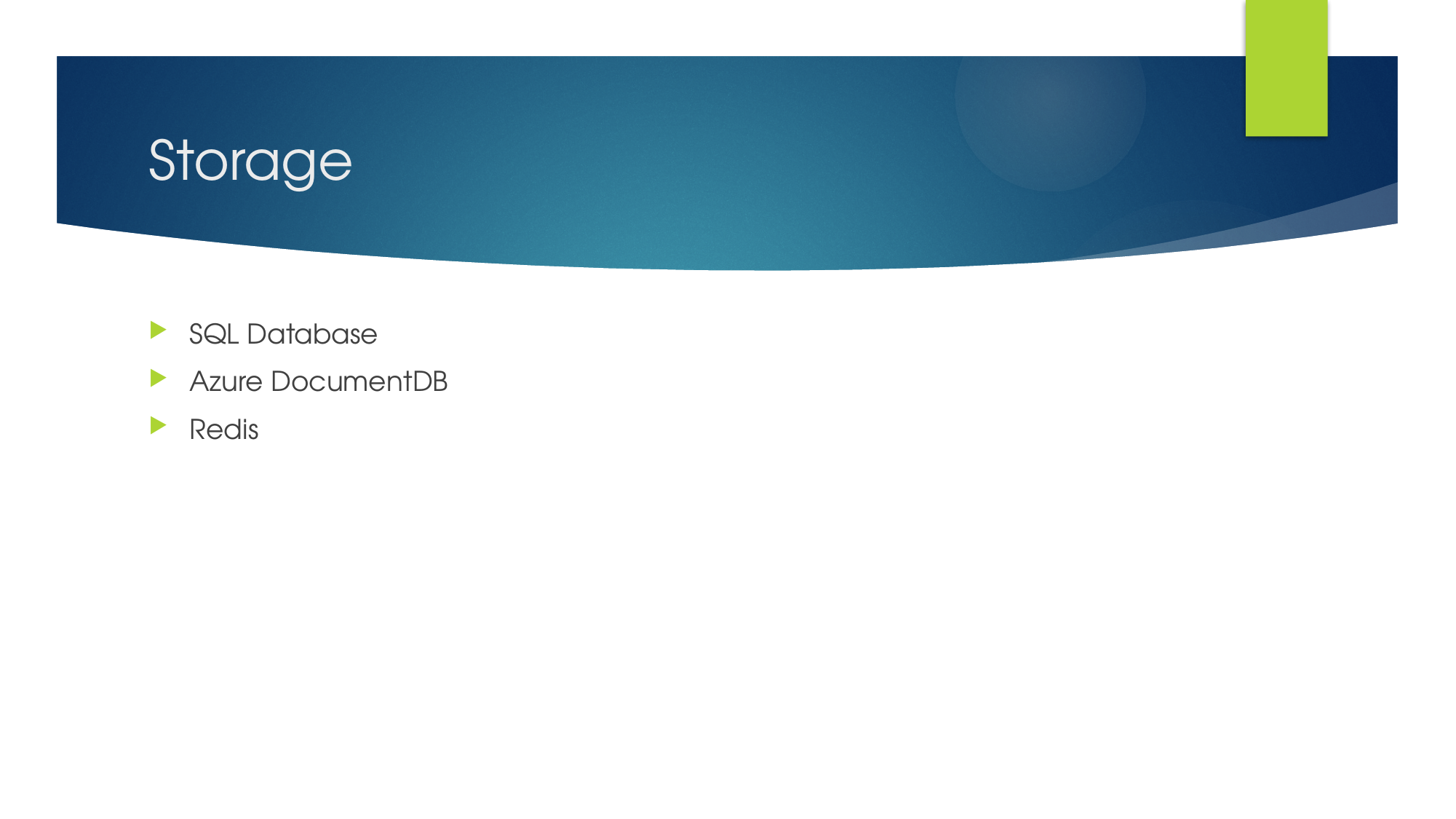

# Storage
SQL Database
Azure DocumentDB
Redis